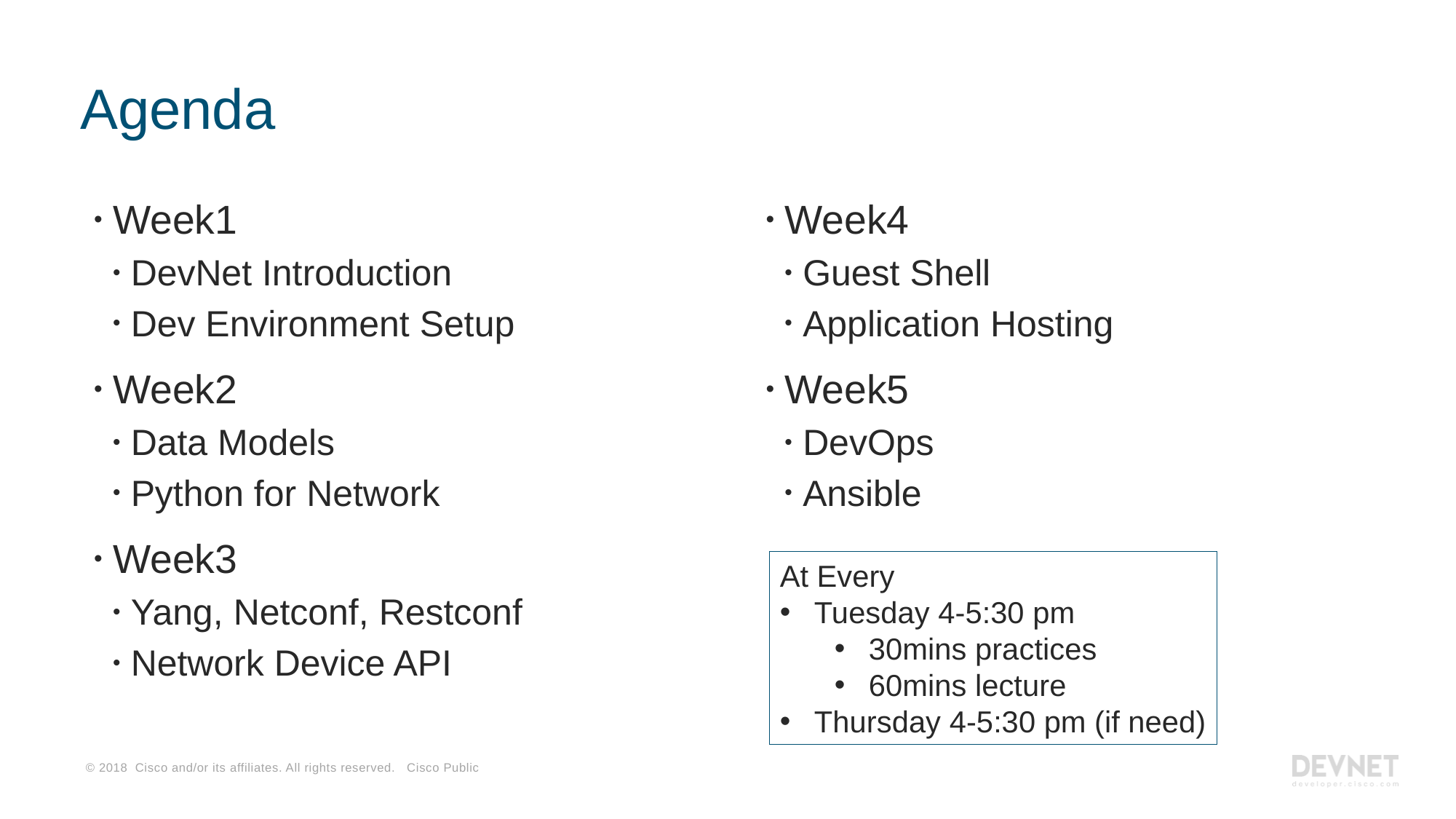

# Agenda
Week1
DevNet Introduction
Dev Environment Setup
Week2
Data Models
Python for Network
Week3
Yang, Netconf, Restconf
Network Device API
Week4
Guest Shell
Application Hosting
Week5
DevOps
Ansible
At Every
Tuesday 4-5:30 pm
30mins practices
60mins lecture
Thursday 4-5:30 pm (if need)